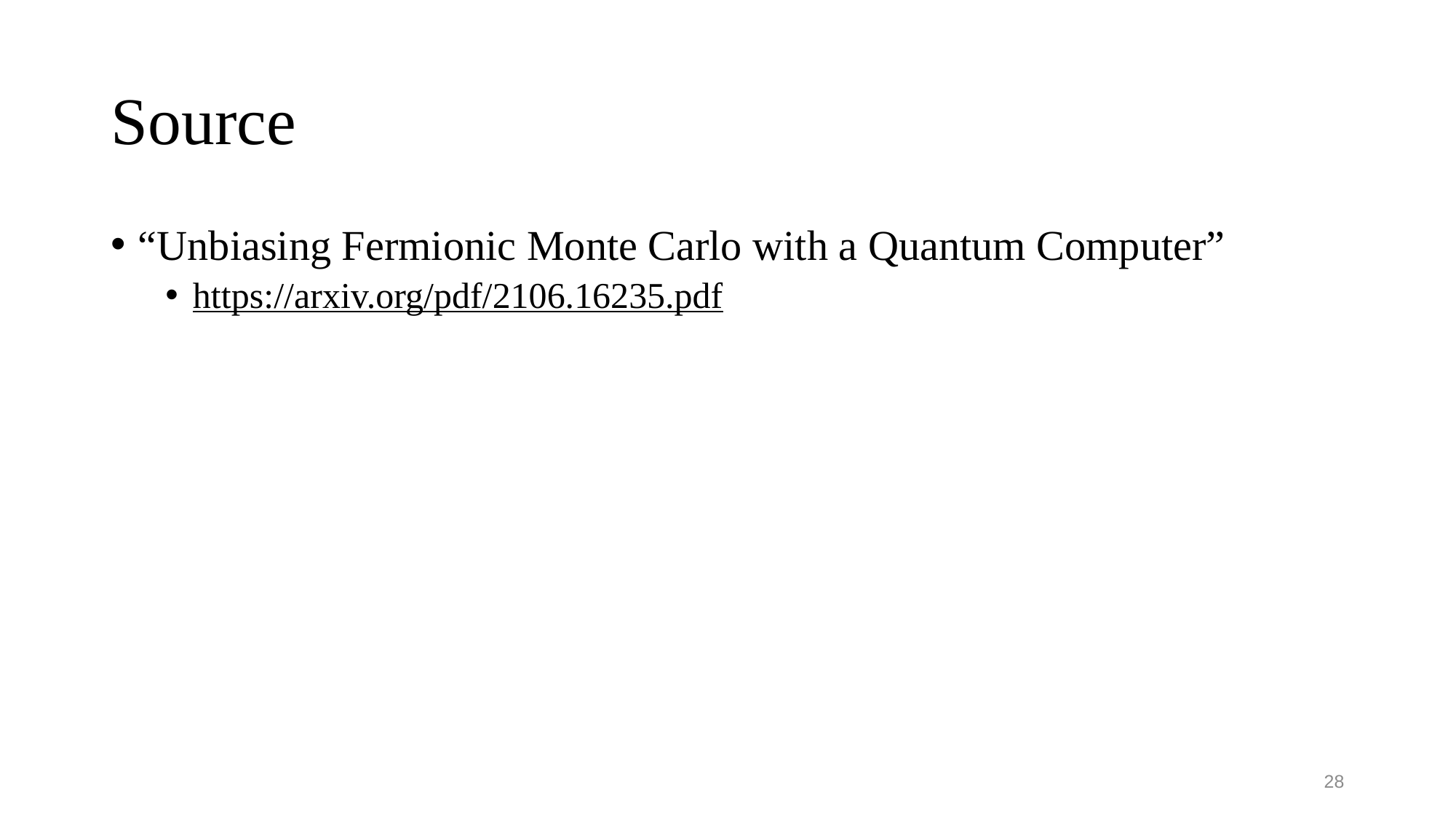

# Source
“Unbiasing Fermionic Monte Carlo with a Quantum Computer”
https://arxiv.org/pdf/2106.16235.pdf
28